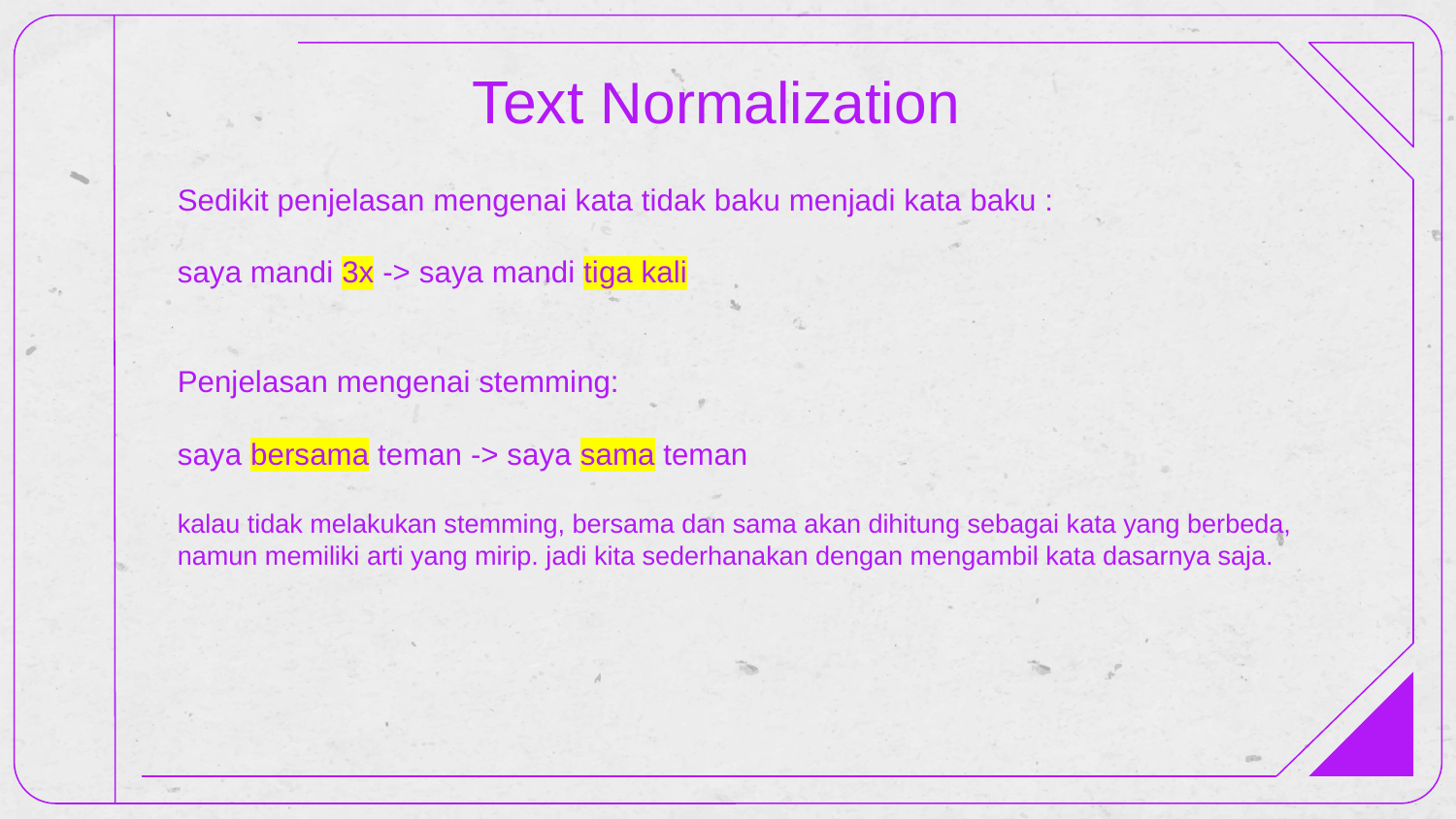

# Text Normalization
Sedikit penjelasan mengenai kata tidak baku menjadi kata baku :

saya mandi 3x -> saya mandi tiga kali

Penjelasan mengenai stemming:

saya bersama teman -> saya sama teman

kalau tidak melakukan stemming, bersama dan sama akan dihitung sebagai kata yang berbeda, namun memiliki arti yang mirip. jadi kita sederhanakan dengan mengambil kata dasarnya saja.